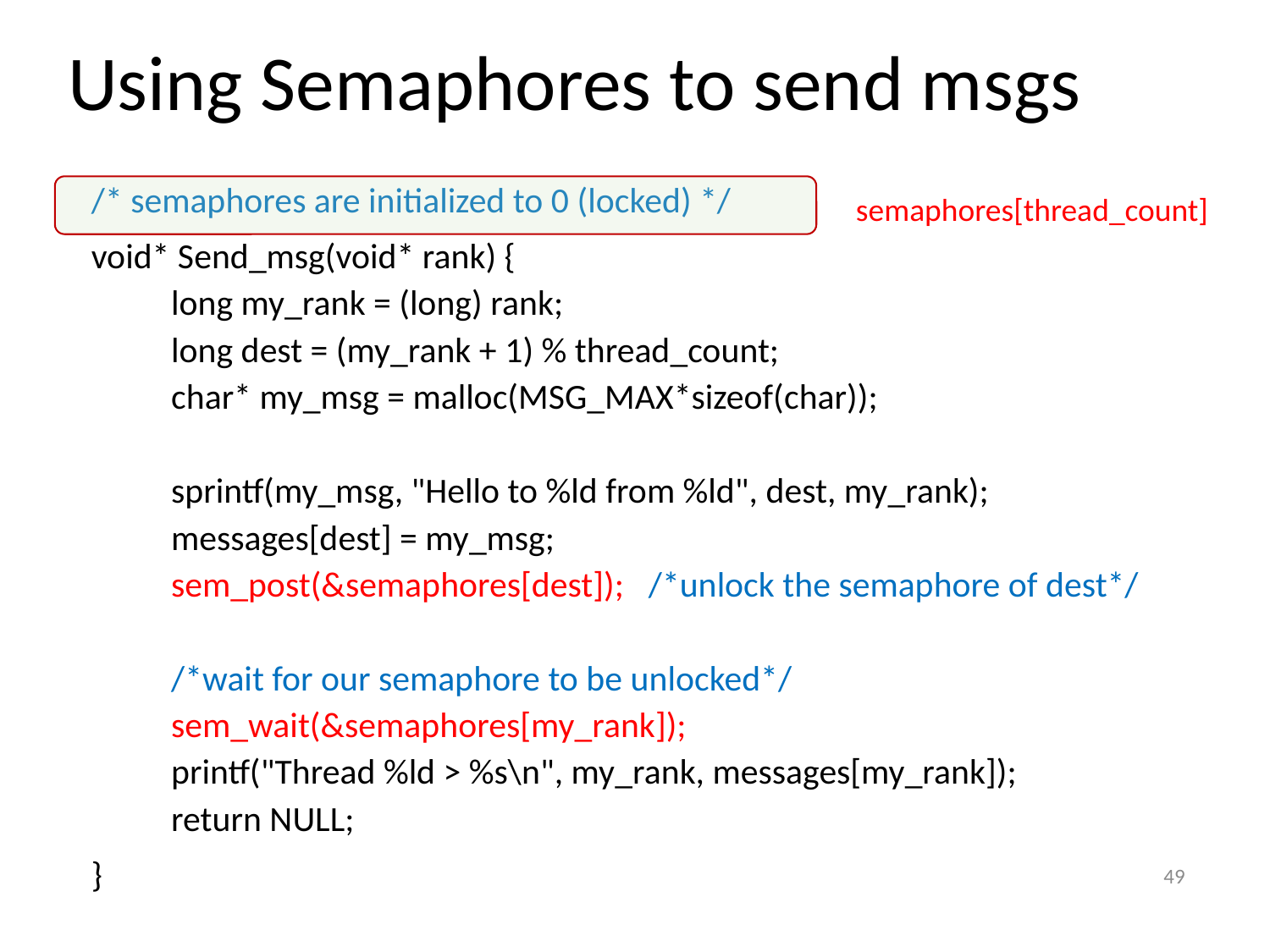

# Using Semaphores to send msgs

/* semaphores are initialized to 0 (locked) */
void* Send_msg(void* rank) {
  long my_rank = (long) rank;
  long dest = (my_rank + 1) % thread_count;
  char* my_msg = malloc(MSG_MAX*sizeof(char));

  sprintf(my_msg, "Hello to %ld from %ld", dest, my_rank);
  messages[dest] = my_msg;
  sem_post(&semaphores[dest]);   /*unlock the semaphore of dest*/

  /*wait for our semaphore to be unlocked*/
  sem_wait(&semaphores[my_rank]);
  printf("Thread %ld > %s\n", my_rank, messages[my_rank]);
  return NULL;
}
semaphores[thread_count]
49